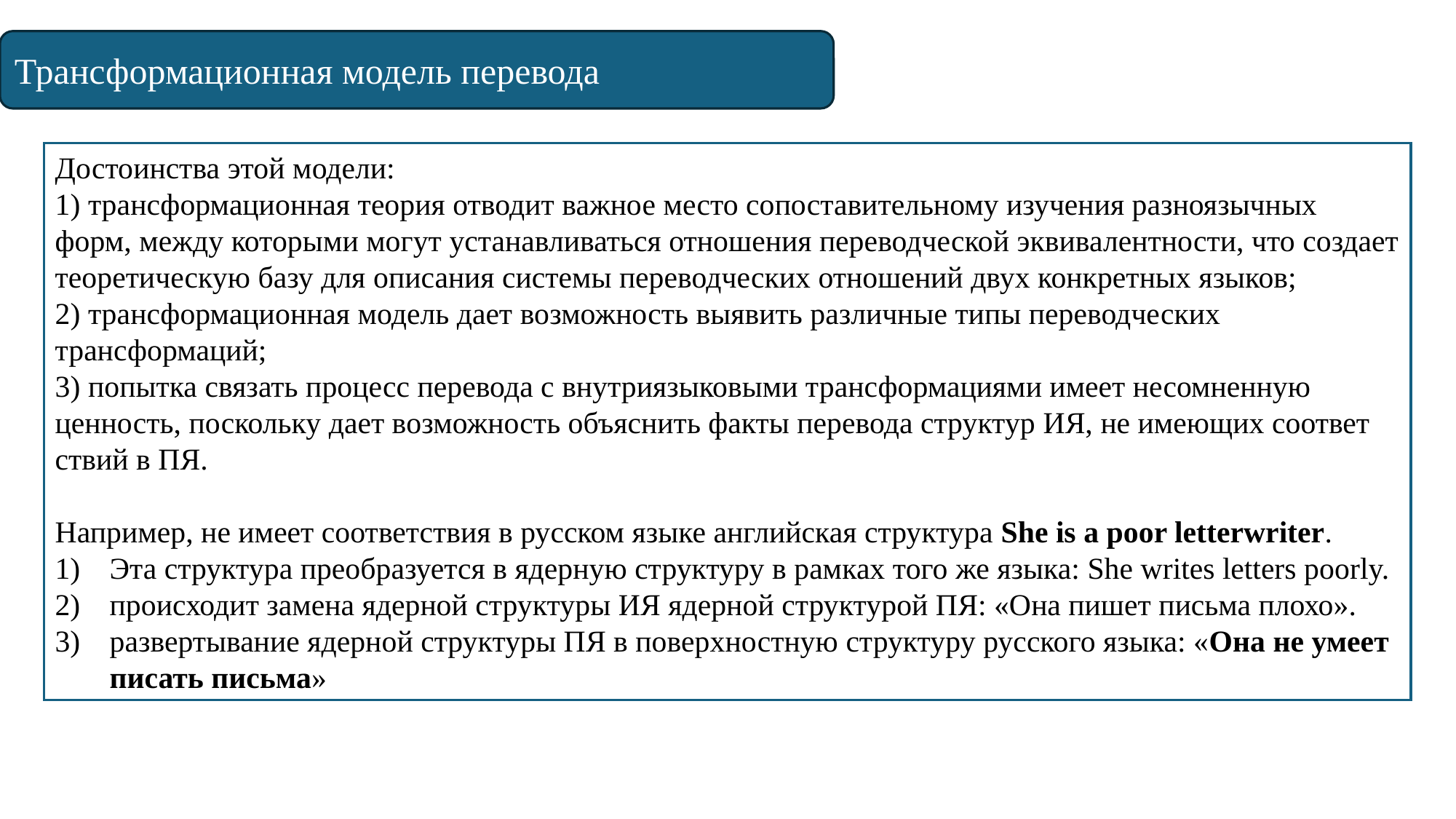

Трансформационная модель перевода
Достоинства этой модели:
1) трансформационная теория отводит важное место сопоставительному изучения разноязычных форм, между которыми могут устанавливаться отношения переводческой эквивалентности, что создает теоретическую базу для описания системы переводческих отношений двух конкретных языков;
2) трансформационная модель дает возможность выявить различные типы переводческих трансформаций;
3) попытка связать процесс перевода с внутриязыковыми трансформациями имеет несомненную
ценность, поскольку дает возможность объяснить факты перевода структур ИЯ, не имеющих соответ
ствий в ПЯ.

Например, не имеет соответствия в русском языке английская структура She is a poor letterwriter.
Эта структура преобразуется в ядерную структуру в рамках того же языка: She writes letters poorly.
происходит замена ядерной структуры ИЯ ядерной структурой ПЯ: «Она пишет письма плохо».
развертывание ядерной структуры ПЯ в поверхностную структуру русского языка: «Она не умеет писать письма»